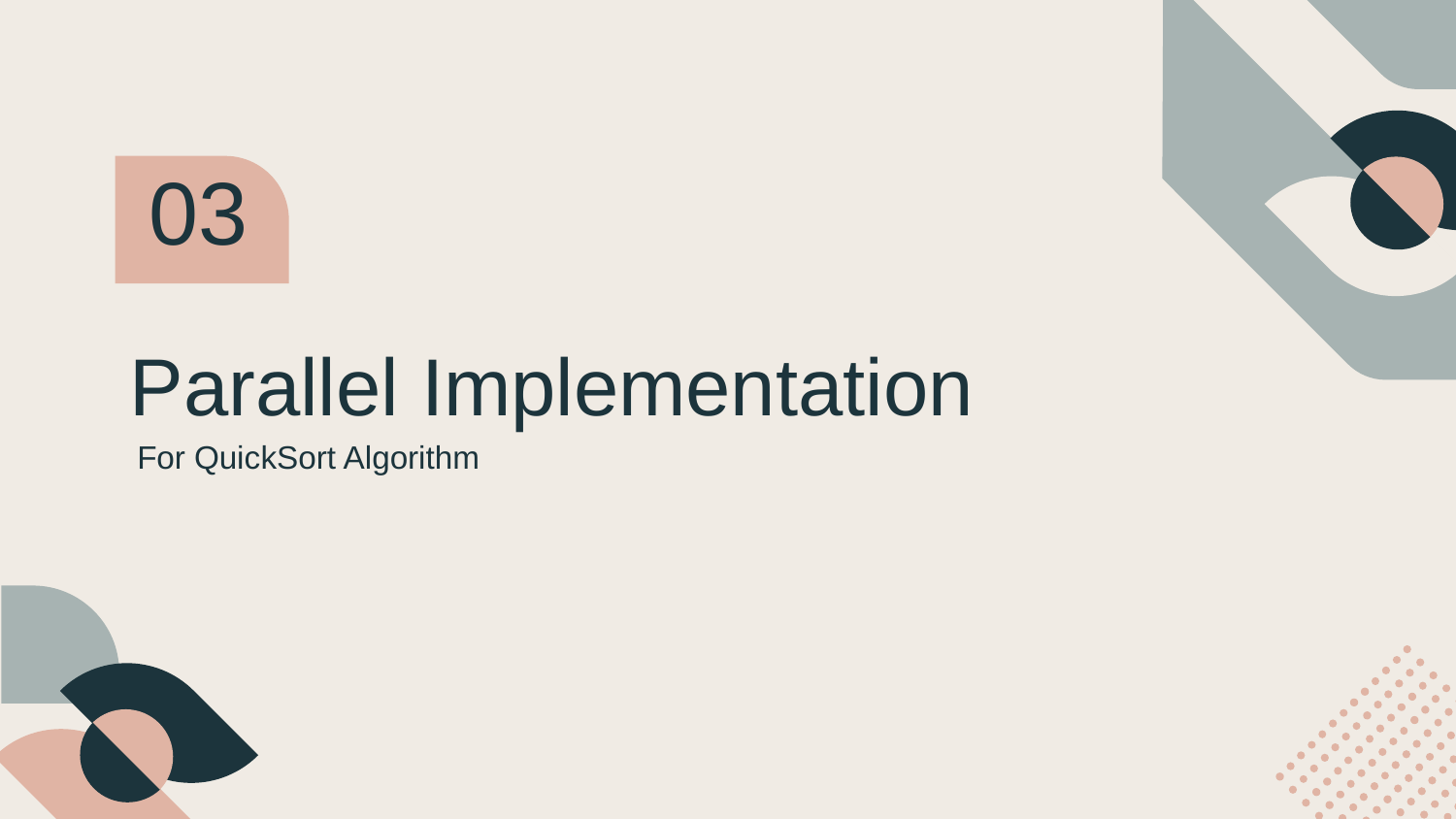

03
# Parallel Implementation
For QuickSort Algorithm